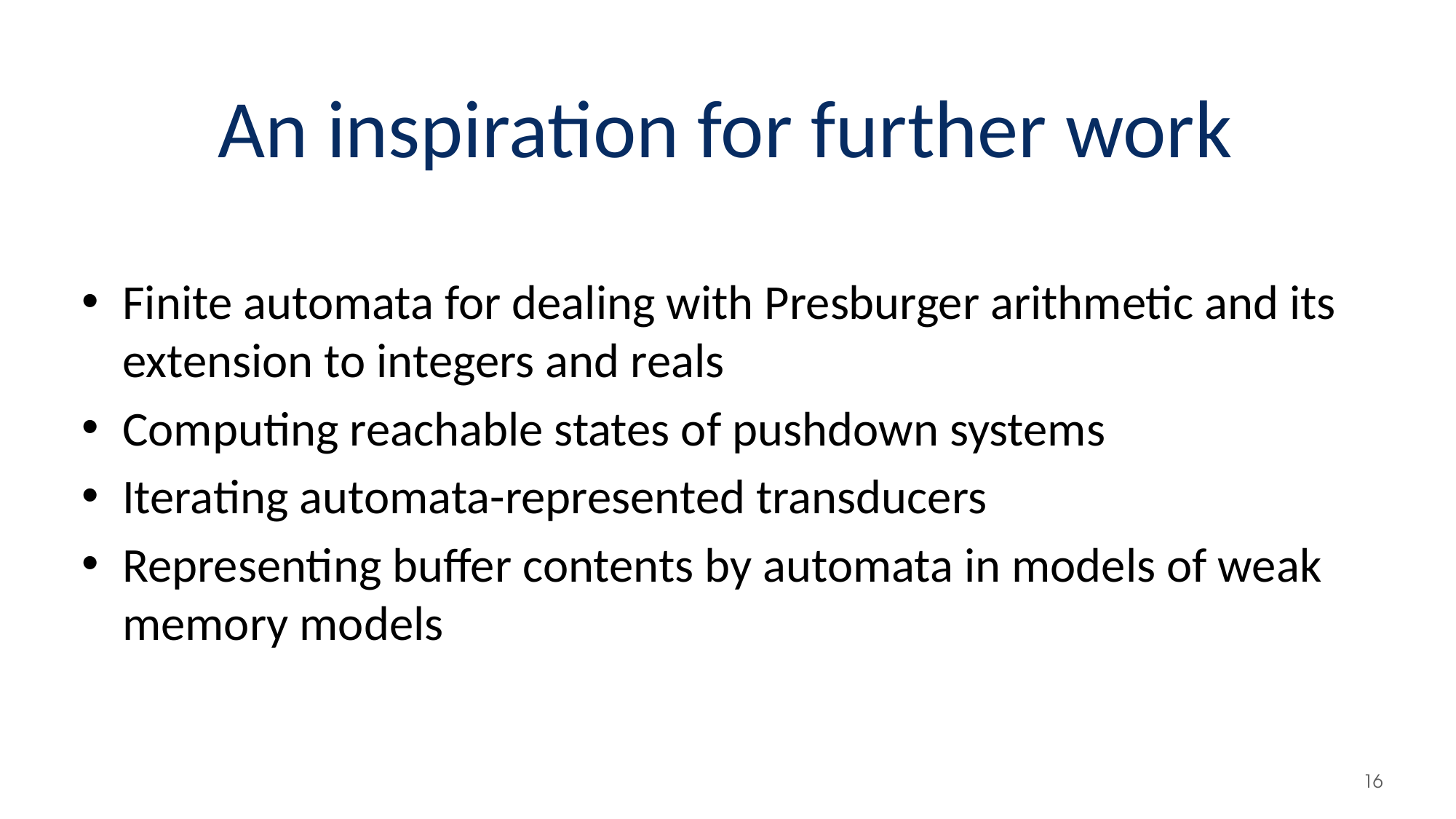

# An inspiration for further work
Finite automata for dealing with Presburger arithmetic and its extension to integers and reals
Computing reachable states of pushdown systems
Iterating automata-represented transducers
Representing buffer contents by automata in models of weak memory models

16